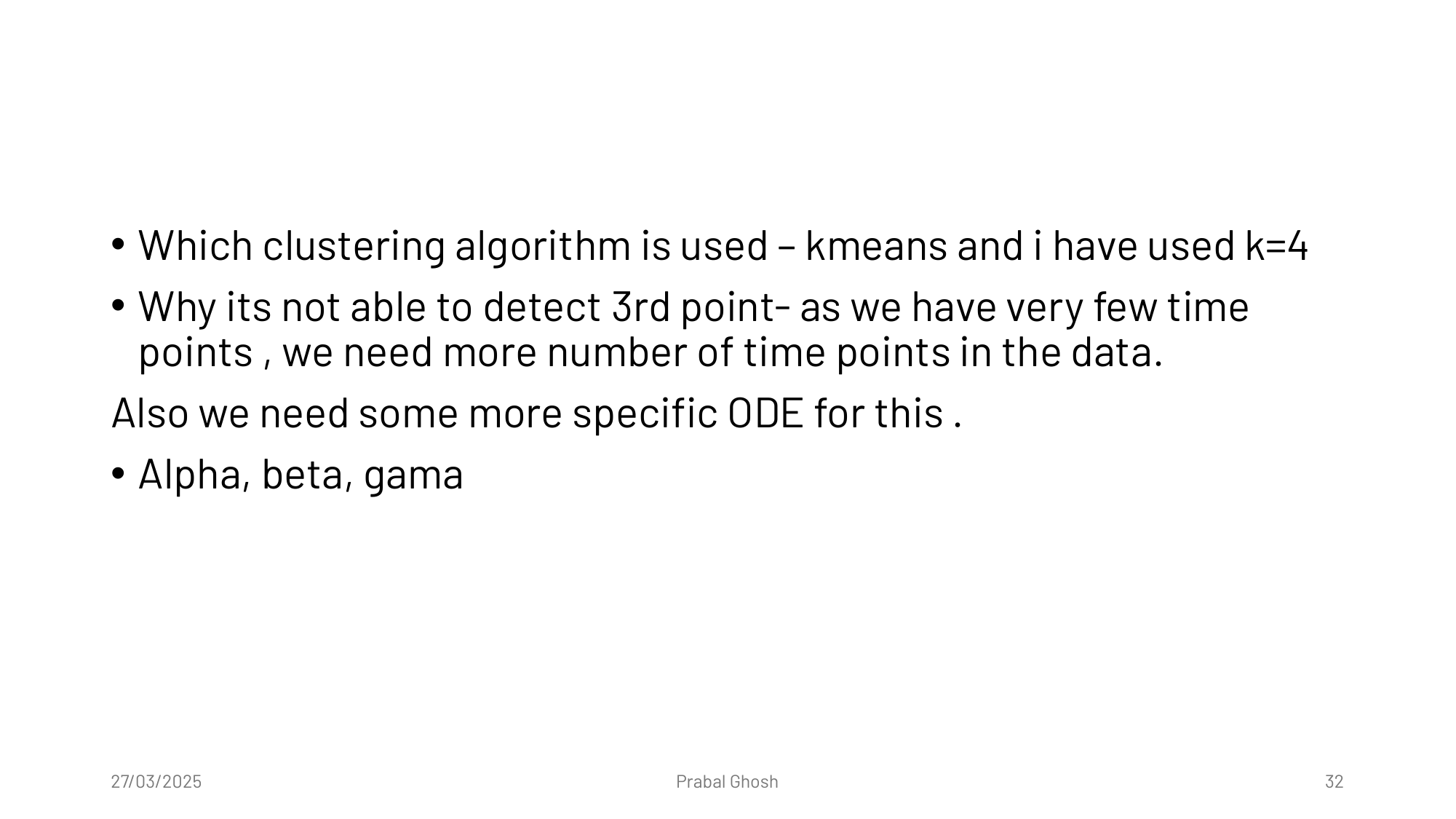

#
Which clustering algorithm is used – kmeans and i have used k=4
Why its not able to detect 3rd point- as we have very few time points , we need more number of time points in the data.
Also we need some more specific ODE for this .
Alpha, beta, gama
27/03/2025
Prabal Ghosh
32